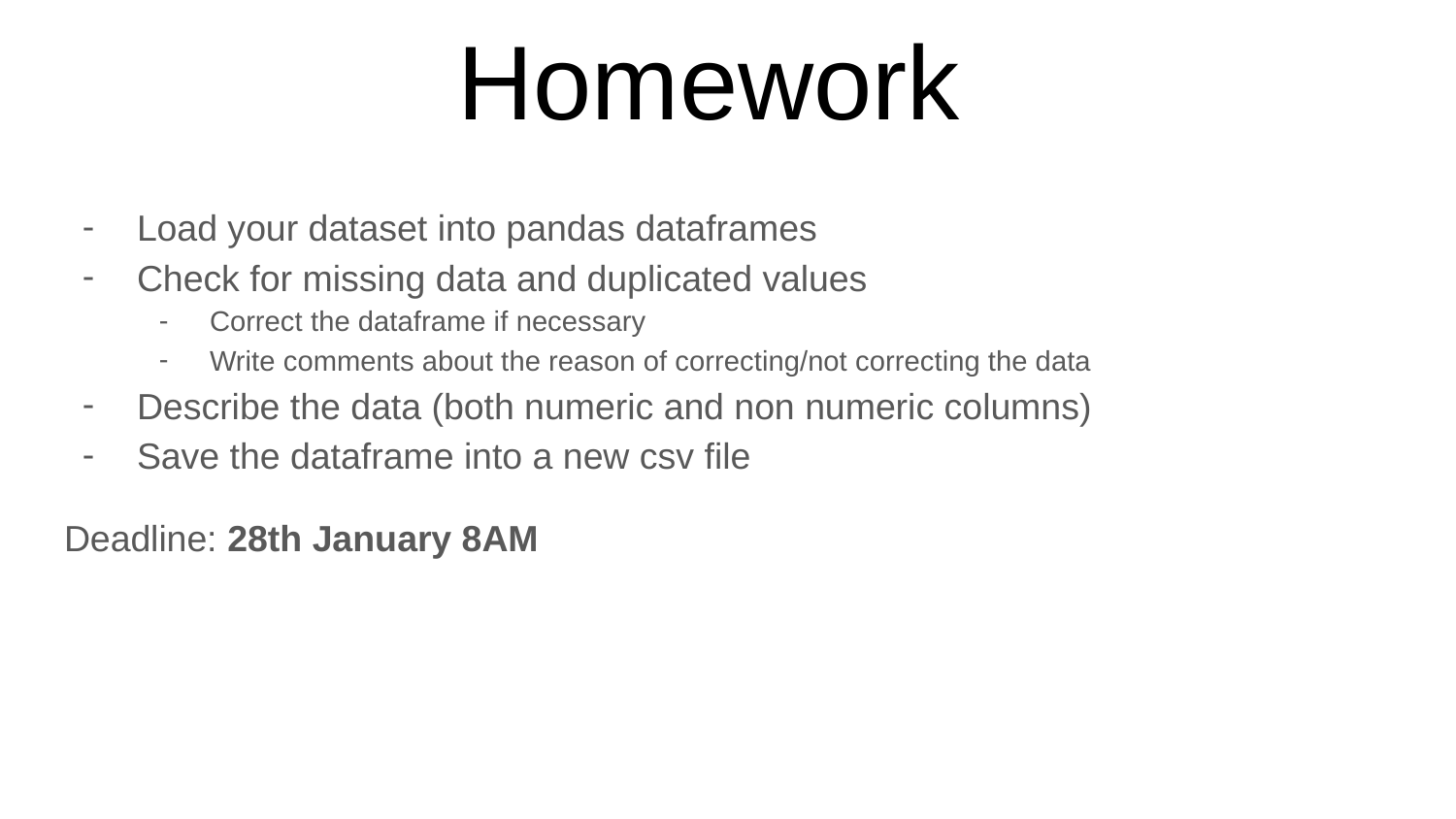

Homework
Load your dataset into pandas dataframes
Check for missing data and duplicated values
Correct the dataframe if necessary
Write comments about the reason of correcting/not correcting the data
Describe the data (both numeric and non numeric columns)
Save the dataframe into a new csv file
Deadline: 28th January 8AM